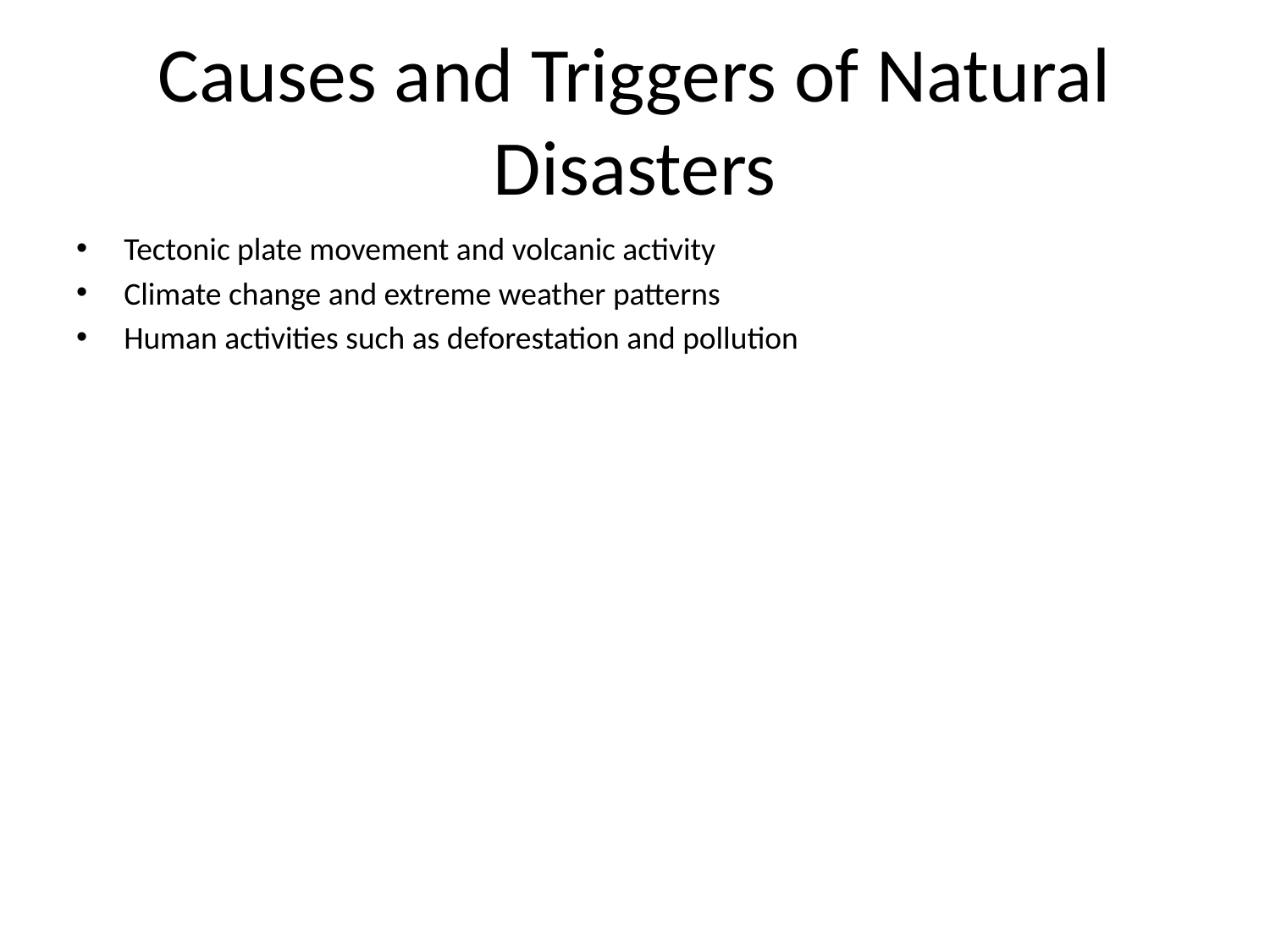

# Causes and Triggers of Natural Disasters
Tectonic plate movement and volcanic activity
Climate change and extreme weather patterns
Human activities such as deforestation and pollution